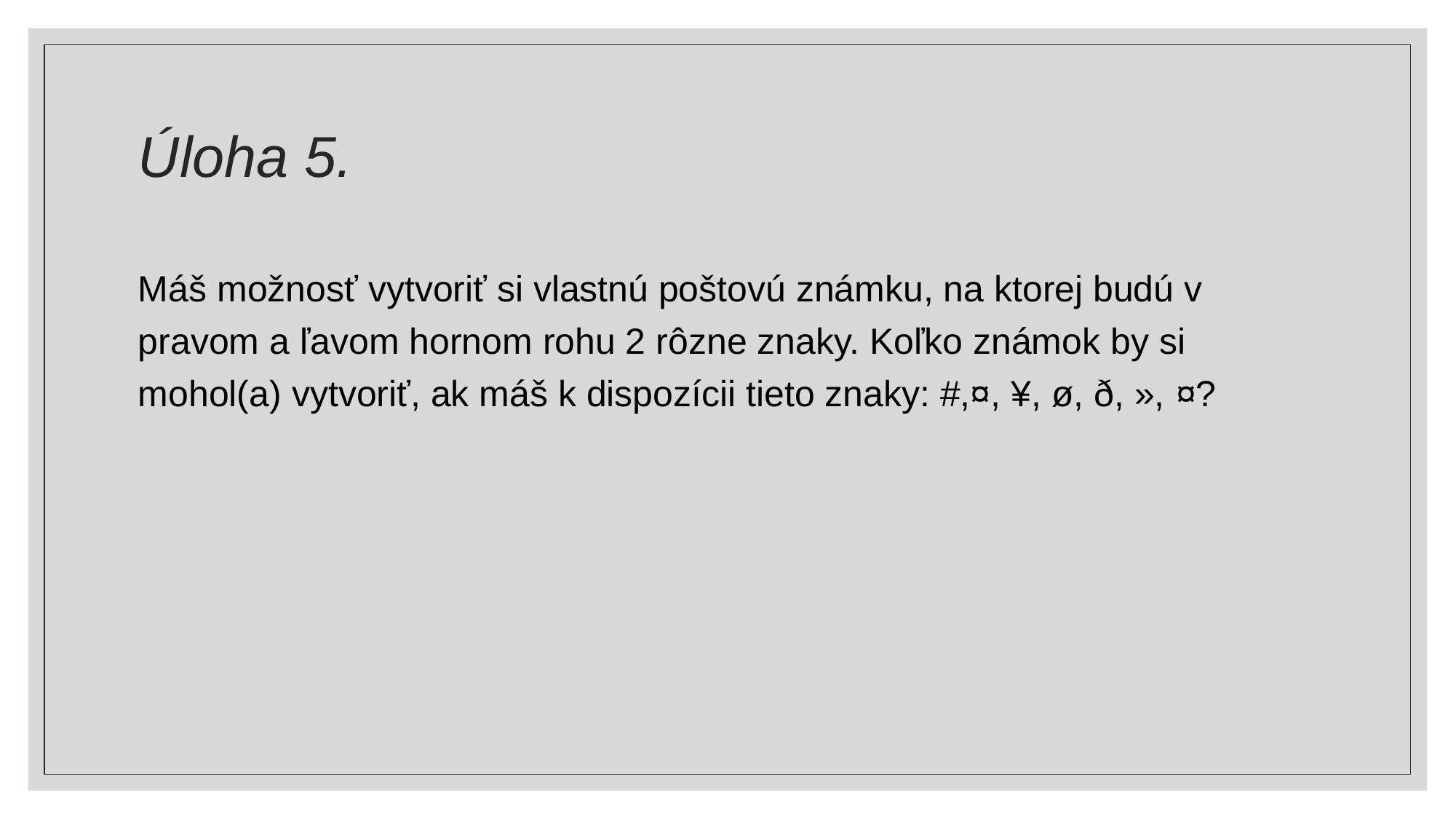

# Úloha 5.
Máš možnosť vytvoriť si vlastnú poštovú známku, na ktorej budú v pravom a ľavom hornom rohu 2 rôzne znaky. Koľko známok by si mohol(a) vytvoriť, ak máš k dispozícii tieto znaky: #,¤, ¥, ø, ð, », ¤?